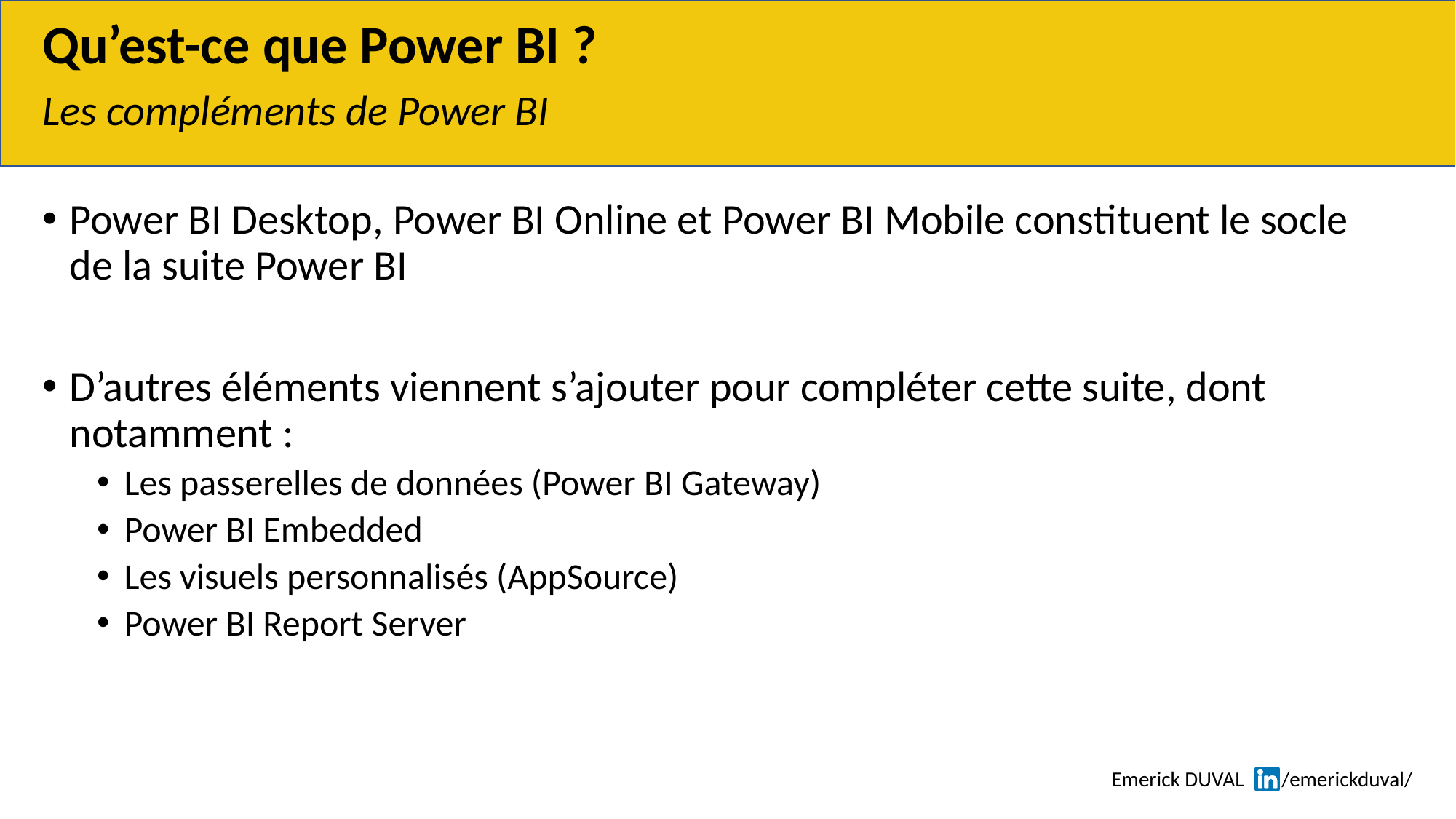

# Qu’est-ce que Power BI ?
Les compléments de Power BI
Power BI Desktop, Power BI Online et Power BI Mobile constituent le socle de la suite Power BI

D’autres éléments viennent s’ajouter pour compléter cette suite, dont notamment :
Les passerelles de données (Power BI Gateway)
Power BI Embedded
Les visuels personnalisés (AppSource)
Power BI Report Server